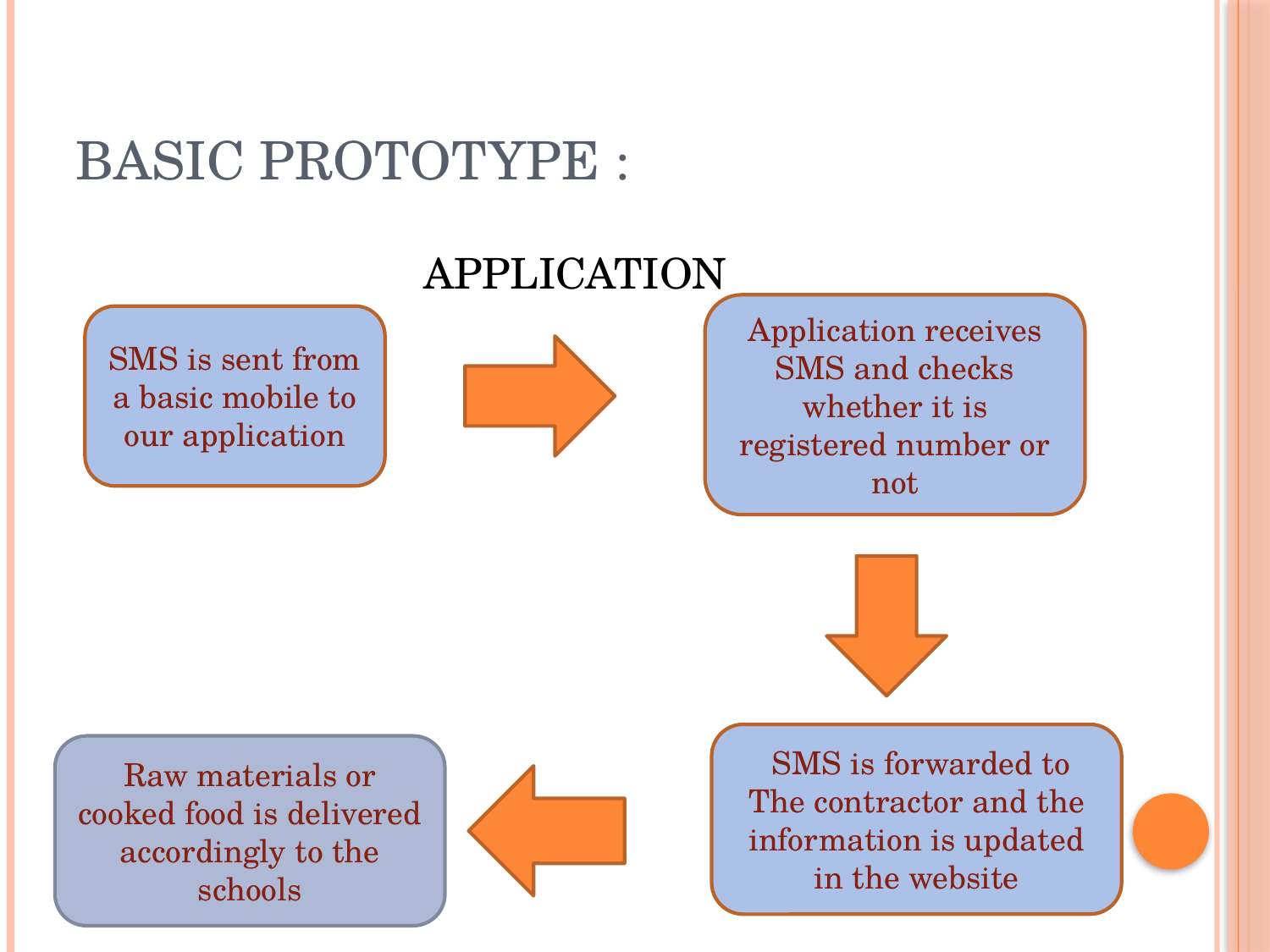

# BASIC PROTOTYPE :
                              APPLICATION
Application receives SMS and checks whether it is registered number or not
SMS is sent from a basic mobile to our application

 SMS is forwarded to The contractor and the information is updated in the website
Raw materials or cooked food is delivered accordingly to the schools